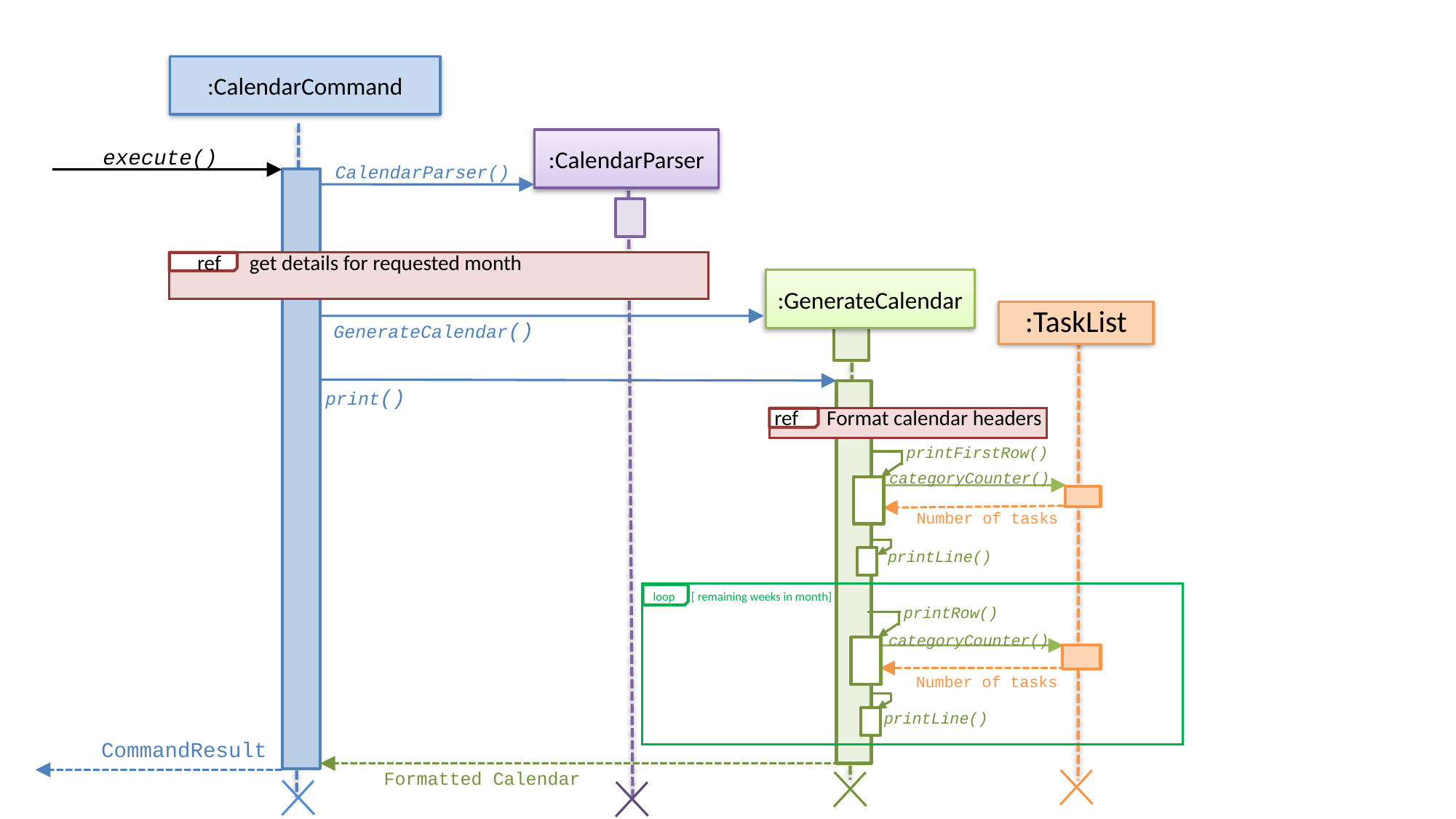

:CalendarCommand

:CalendarParser
execute()
CalendarParser()

getMonth()

ref      get details for requested month
:GenerateCalendar

:TaskList
GenerateCalendar()

print()

ref      Format calendar headers

printFirstRow()
categoryCounter()

Number of tasks

printLine()

loop      [ remaining weeks in month]

printRow()
categoryCounter()

Number of tasks

printLine()

CommandResult
Formatted Calendar